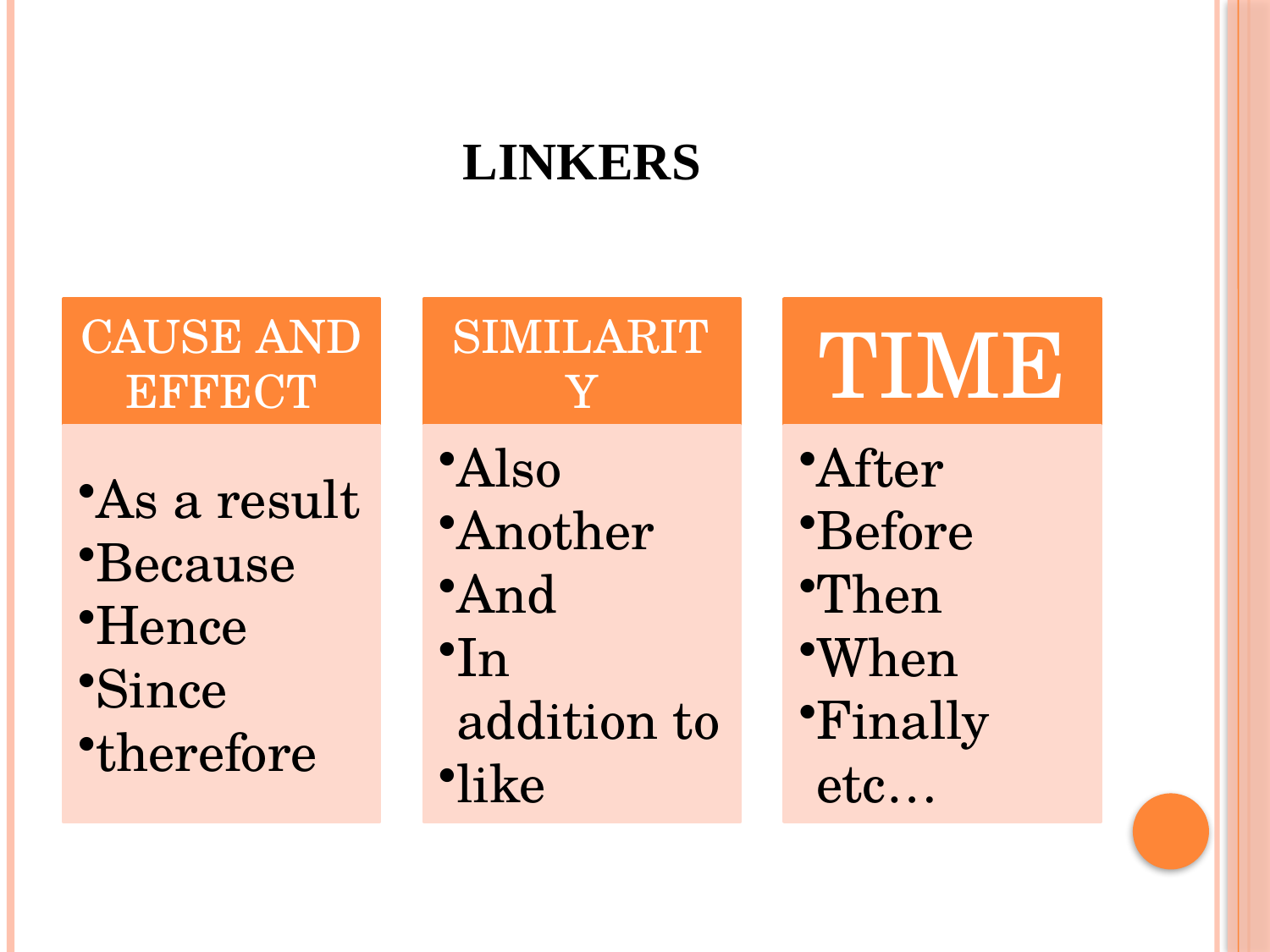

# LINKERS
CAUSE AND EFFECT
As a result
Because
SIMILARITY
Also
TIME
After
Hence
Since
Another
And
In addition to
like
Before
Then
When
Finally etc…
therefore